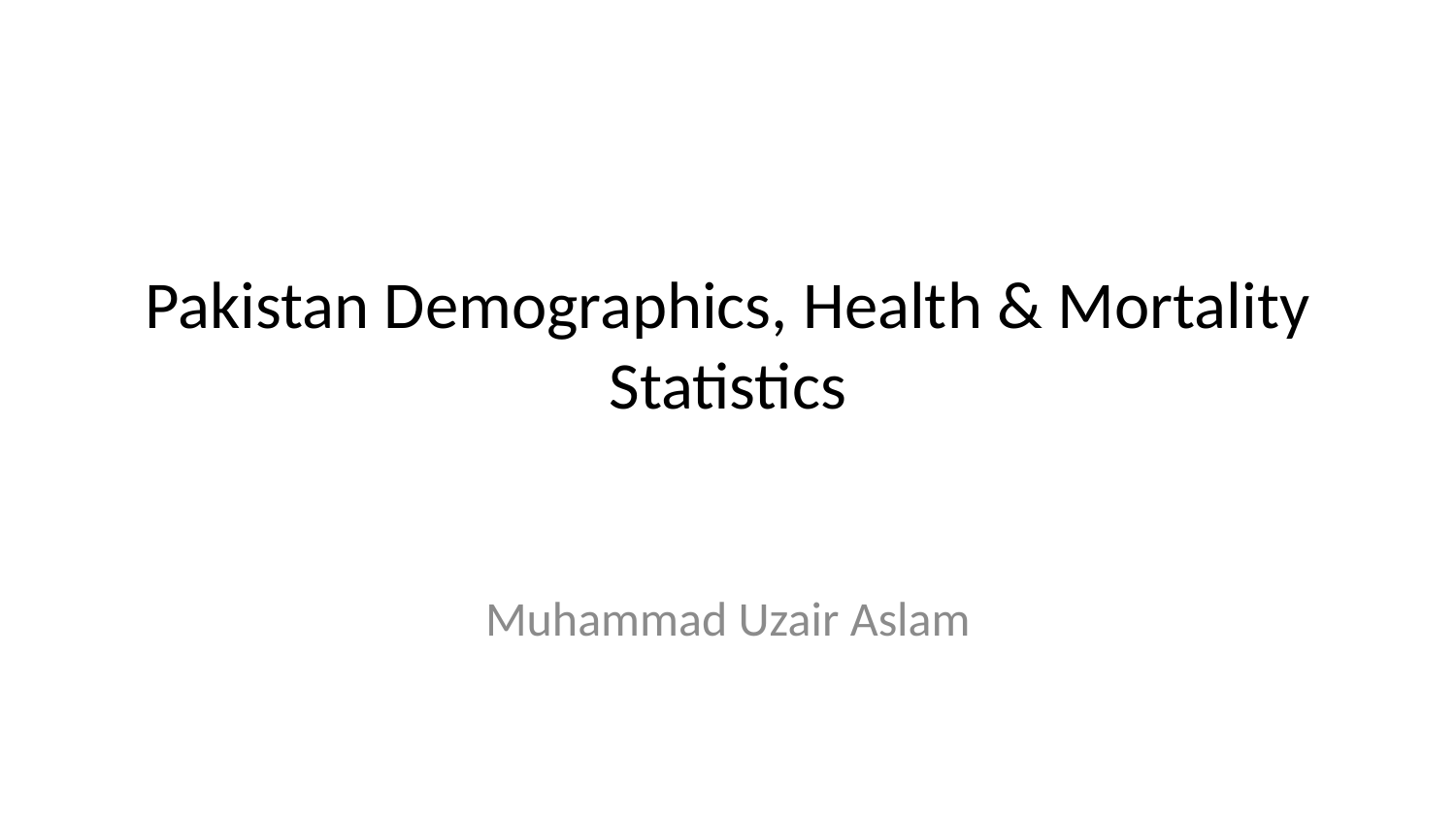

# Pakistan Demographics, Health & Mortality Statistics
Muhammad Uzair Aslam